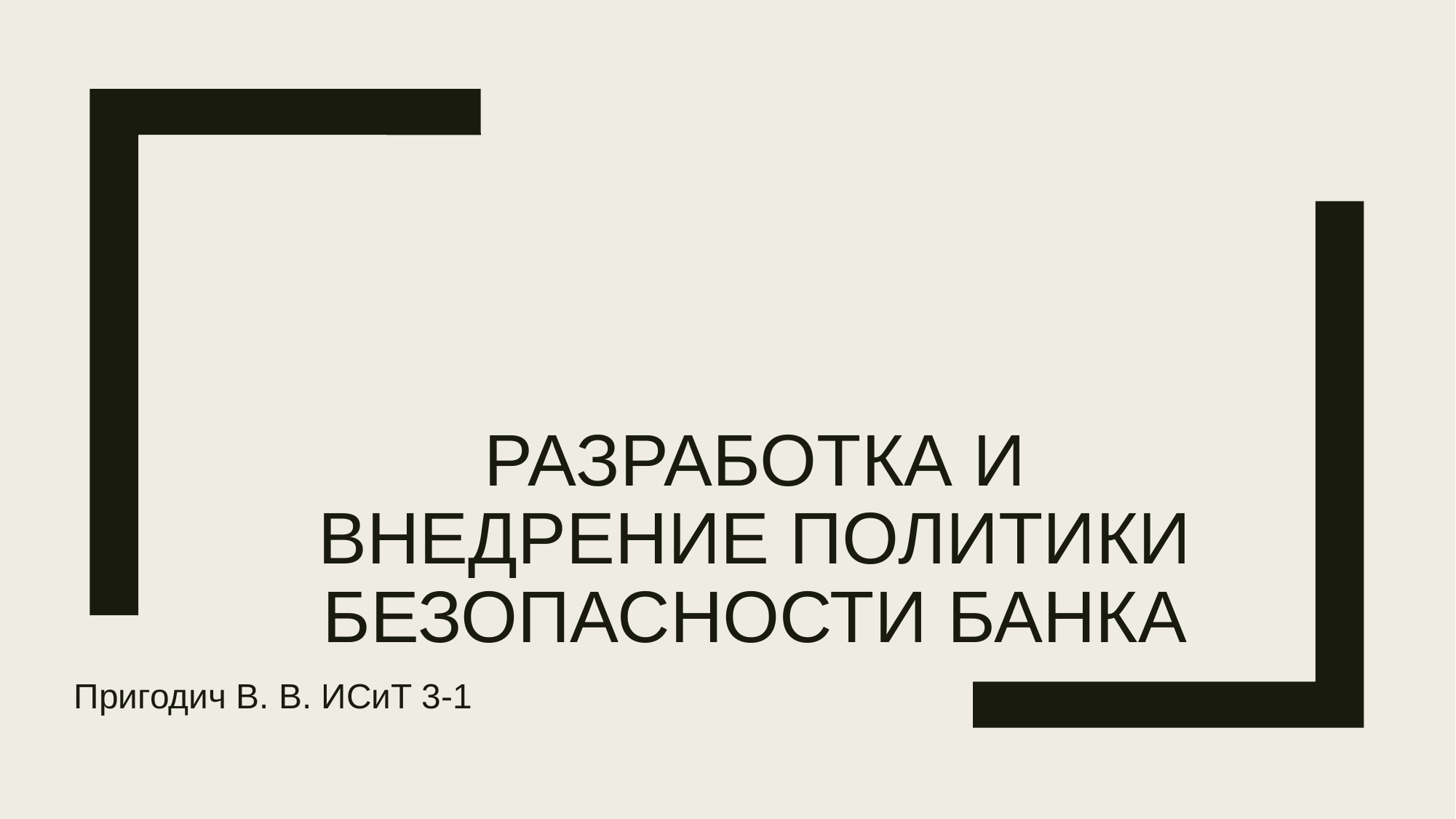

# Разработка и внедрение политики безопасности банка
Пригодич В. В. ИСиТ 3-1